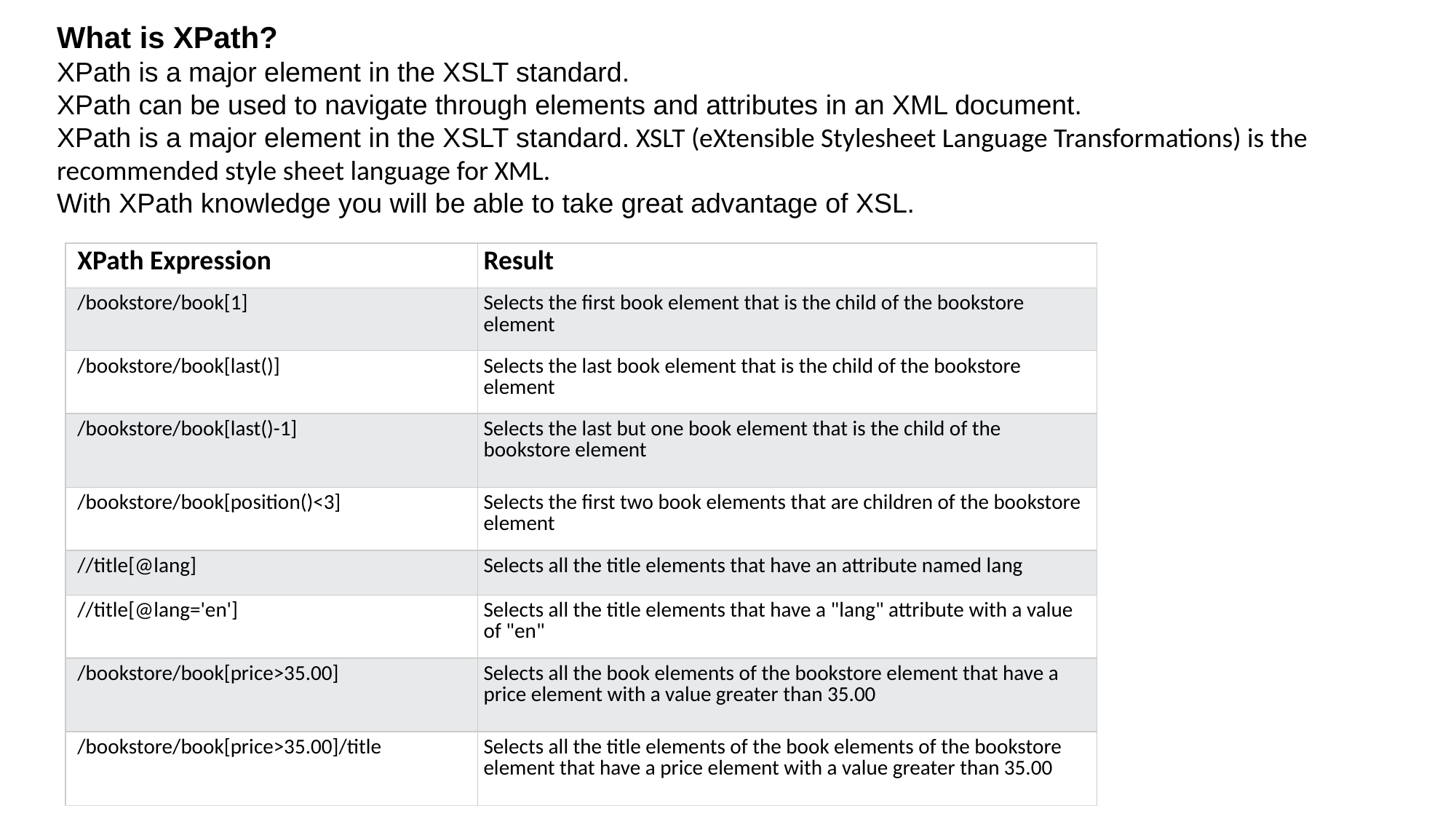

What is XPath?
XPath is a major element in the XSLT standard.
XPath can be used to navigate through elements and attributes in an XML document.
XPath is a major element in the XSLT standard. XSLT (eXtensible Stylesheet Language Transformations) is the recommended style sheet language for XML.
With XPath knowledge you will be able to take great advantage of XSL.

| XPath Expression | Result |
| --- | --- |
| /bookstore/book[1] | Selects the first book element that is the child of the bookstore element |
| /bookstore/book[last()] | Selects the last book element that is the child of the bookstore element |
| /bookstore/book[last()-1] | Selects the last but one book element that is the child of the bookstore element |
| /bookstore/book[position()<3] | Selects the first two book elements that are children of the bookstore element |
| //title[@lang] | Selects all the title elements that have an attribute named lang |
| //title[@lang='en'] | Selects all the title elements that have a "lang" attribute with a value of "en" |
| /bookstore/book[price>35.00] | Selects all the book elements of the bookstore element that have a price element with a value greater than 35.00 |
| /bookstore/book[price>35.00]/title | Selects all the title elements of the book elements of the bookstore element that have a price element with a value greater than 35.00 |